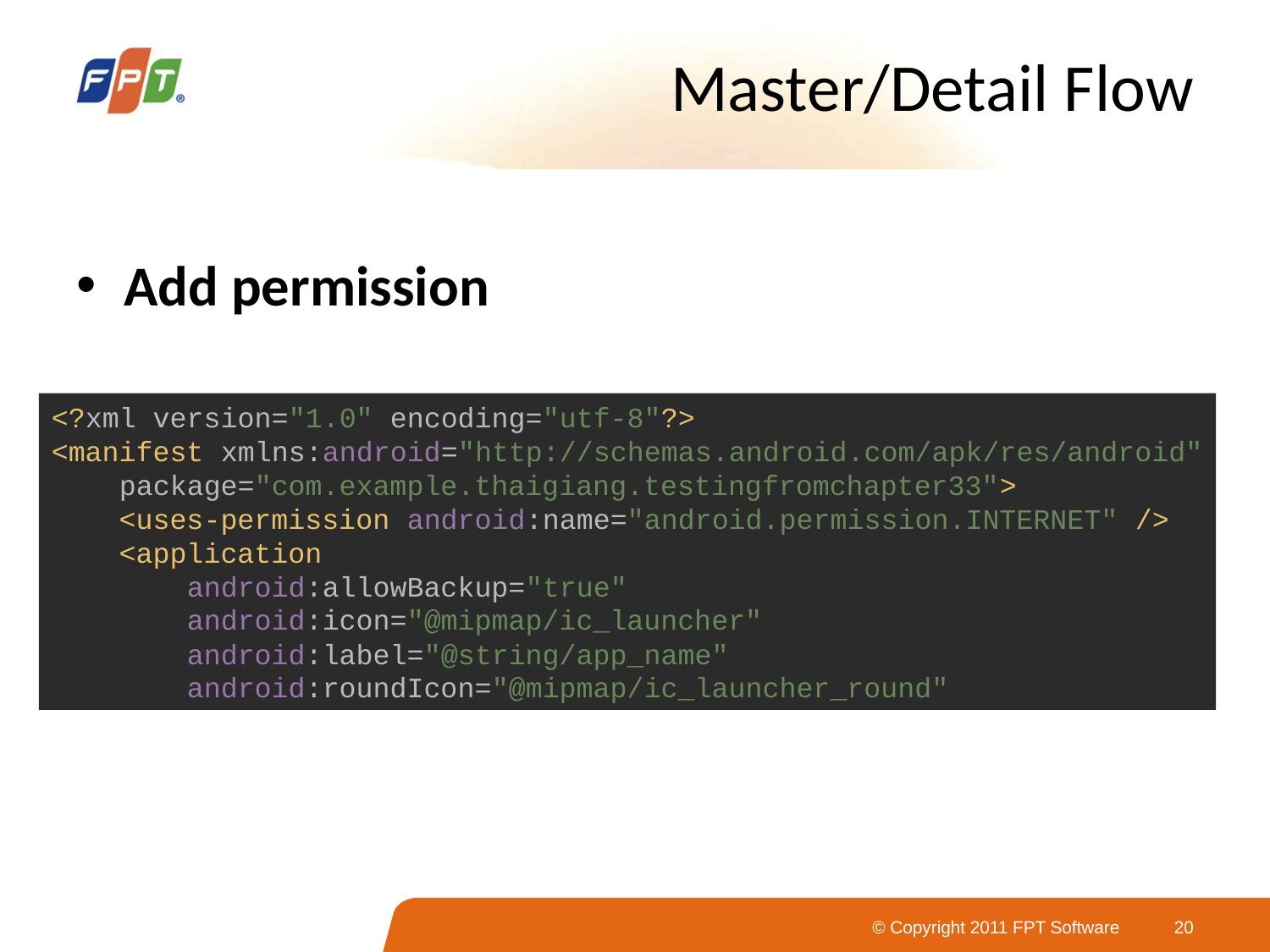

# Master/Detail Flow
Add permission
<?xml version="1.0" encoding="utf-8"?>
<manifest xmlns:android="http://schemas.android.com/apk/res/android"
    package="com.example.thaigiang.testingfromchapter33">
    <uses-permission android:name="android.permission.INTERNET" />
    <application
        android:allowBackup="true"
        android:icon="@mipmap/ic_launcher"
        android:label="@string/app_name"
        android:roundIcon="@mipmap/ic_launcher_round"